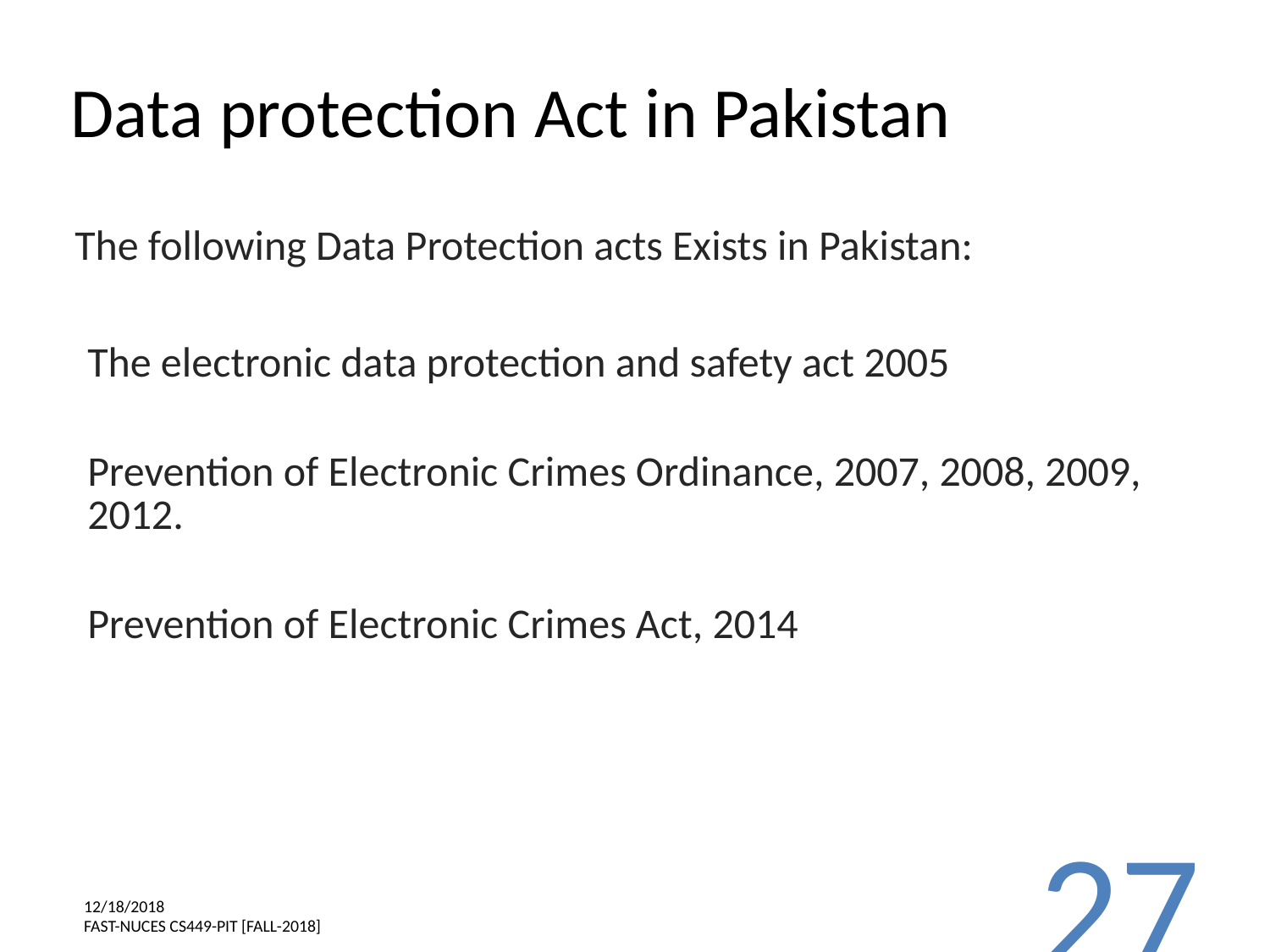

Data protection Act in Pakistan
The following Data Protection acts Exists in Pakistan:
The electronic data protection and safety act 2005
Prevention of Electronic Crimes Ordinance, 2007, 2008, 2009, 2012.
Prevention of Electronic Crimes Act, 2014

27
12/18/2018
FAST-NUCES CS449-PIT [Fall-2018]